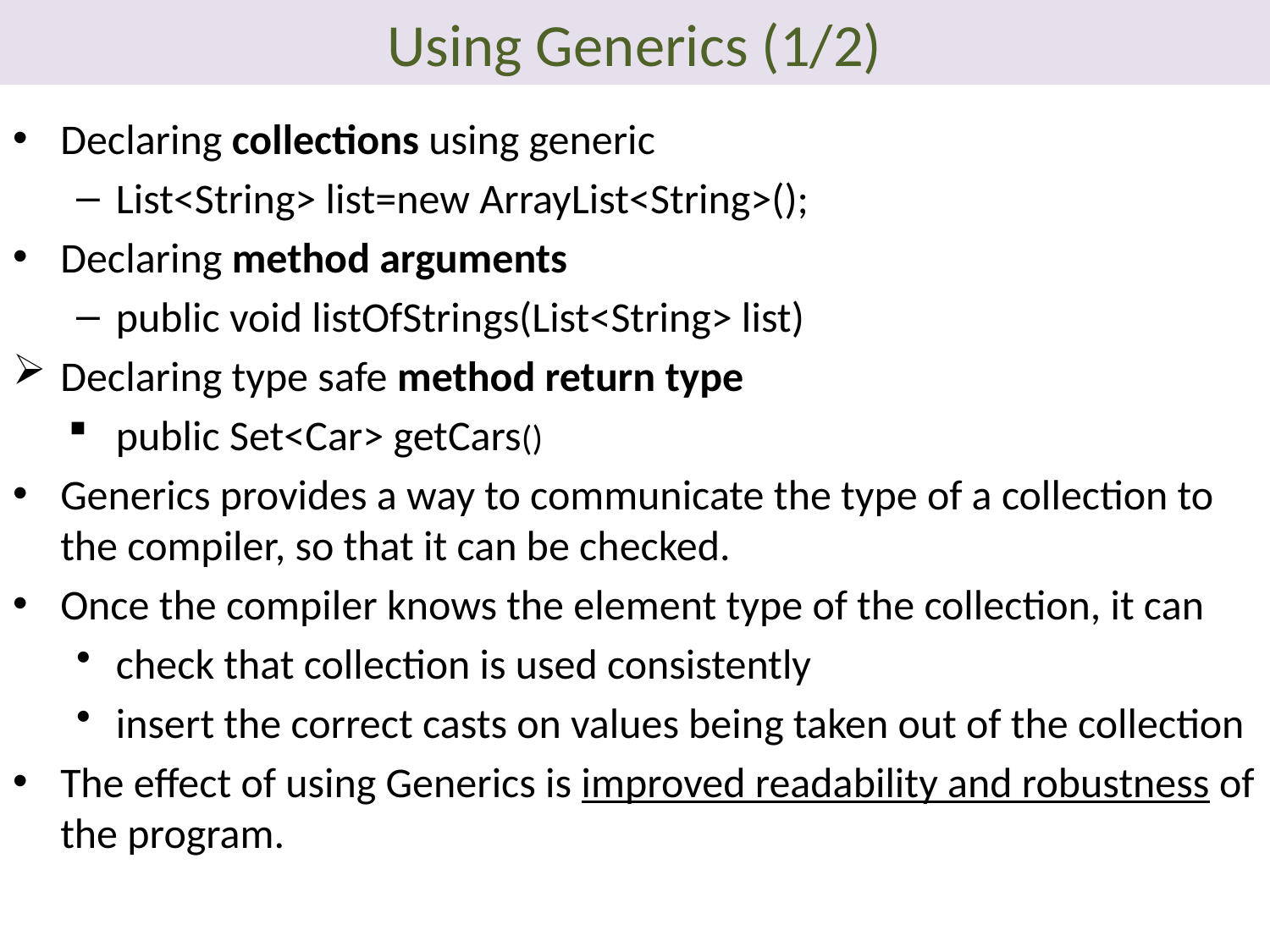

# Using Generics (1/2)
Declaring collections using generic
List<String> list=new ArrayList<String>();
Declaring method arguments
public void listOfStrings(List<String> list)
Declaring type safe method return type
public Set<Car> getCars()
Generics provides a way to communicate the type of a collection to the compiler, so that it can be checked.
Once the compiler knows the element type of the collection, it can
check that collection is used consistently
insert the correct casts on values being taken out of the collection
The effect of using Generics is improved readability and robustness of the program.